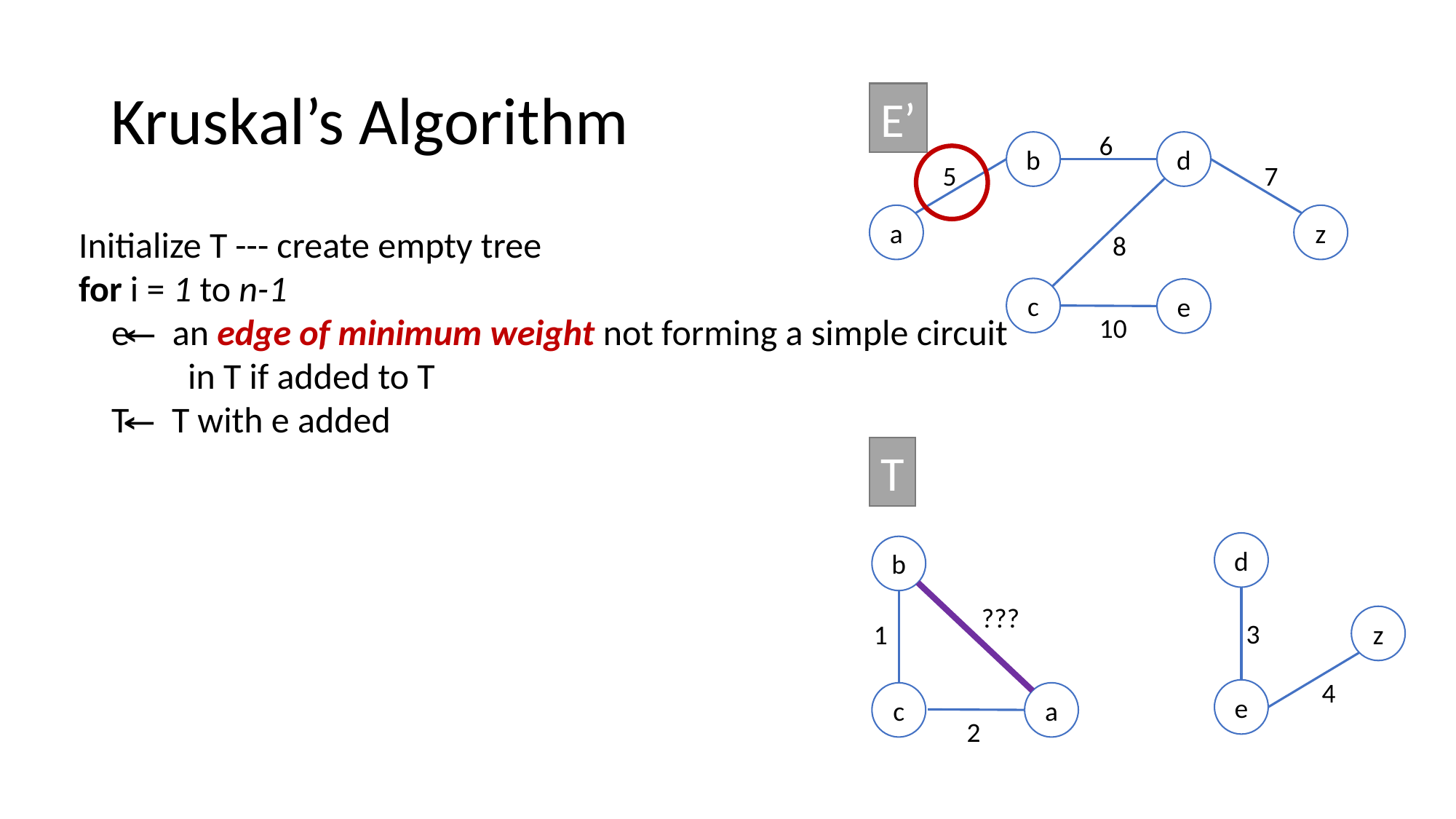

# Kruskal’s Algorithm
E’
6
b
d
5
7
a
z
8
c
e
10

Initialize T --- create empty tree
for i = 1 to n-1
    e  ⃪   an edge of minimum weight not forming a simple circuit
	in T if added to T
    T  ⃪   T with e added

T
d
b
???
z
3
1
4
e
c
a
2